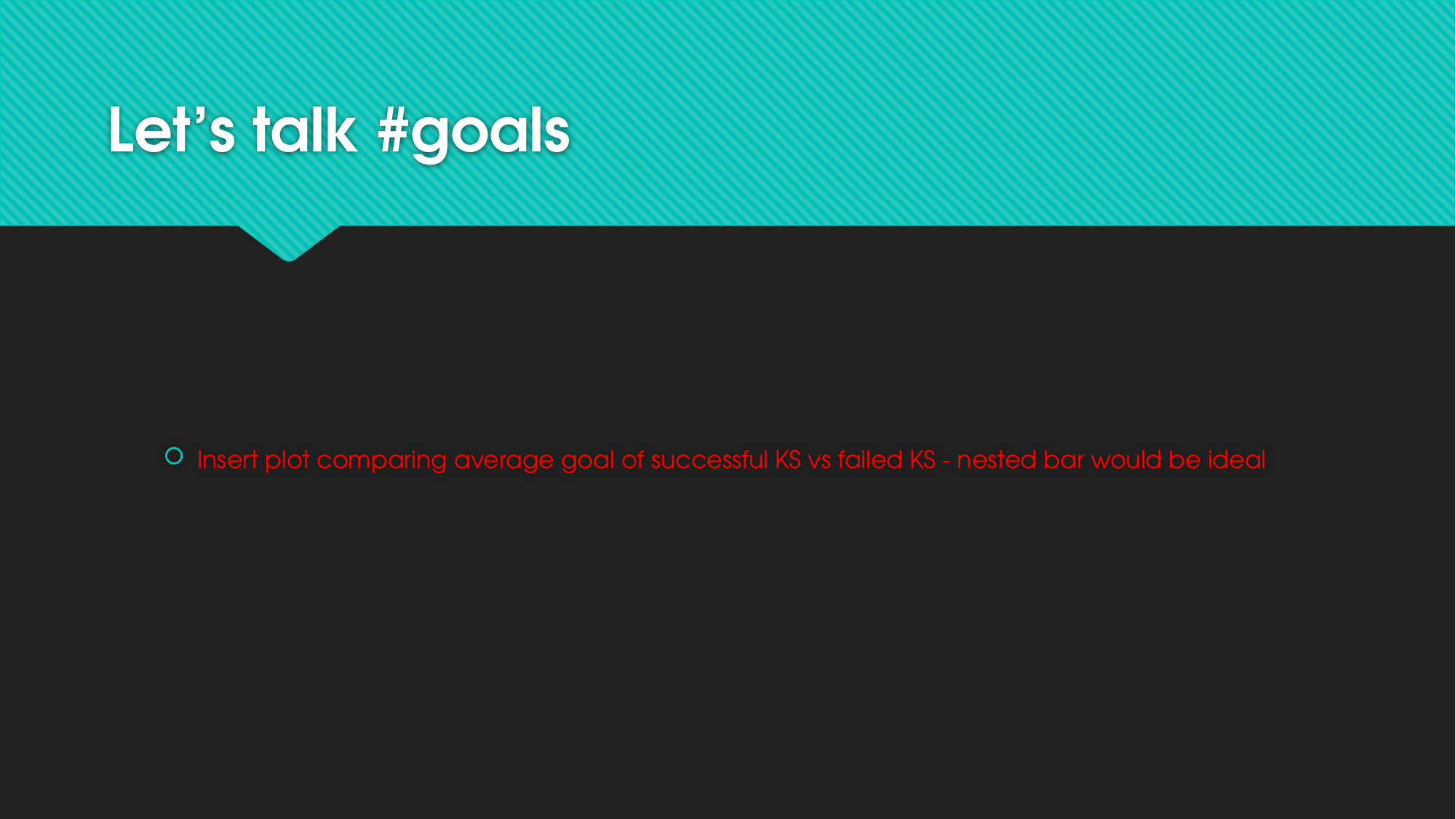

# Let’s talk #goals
Insert plot comparing average goal of successful KS vs failed KS - nested bar would be ideal